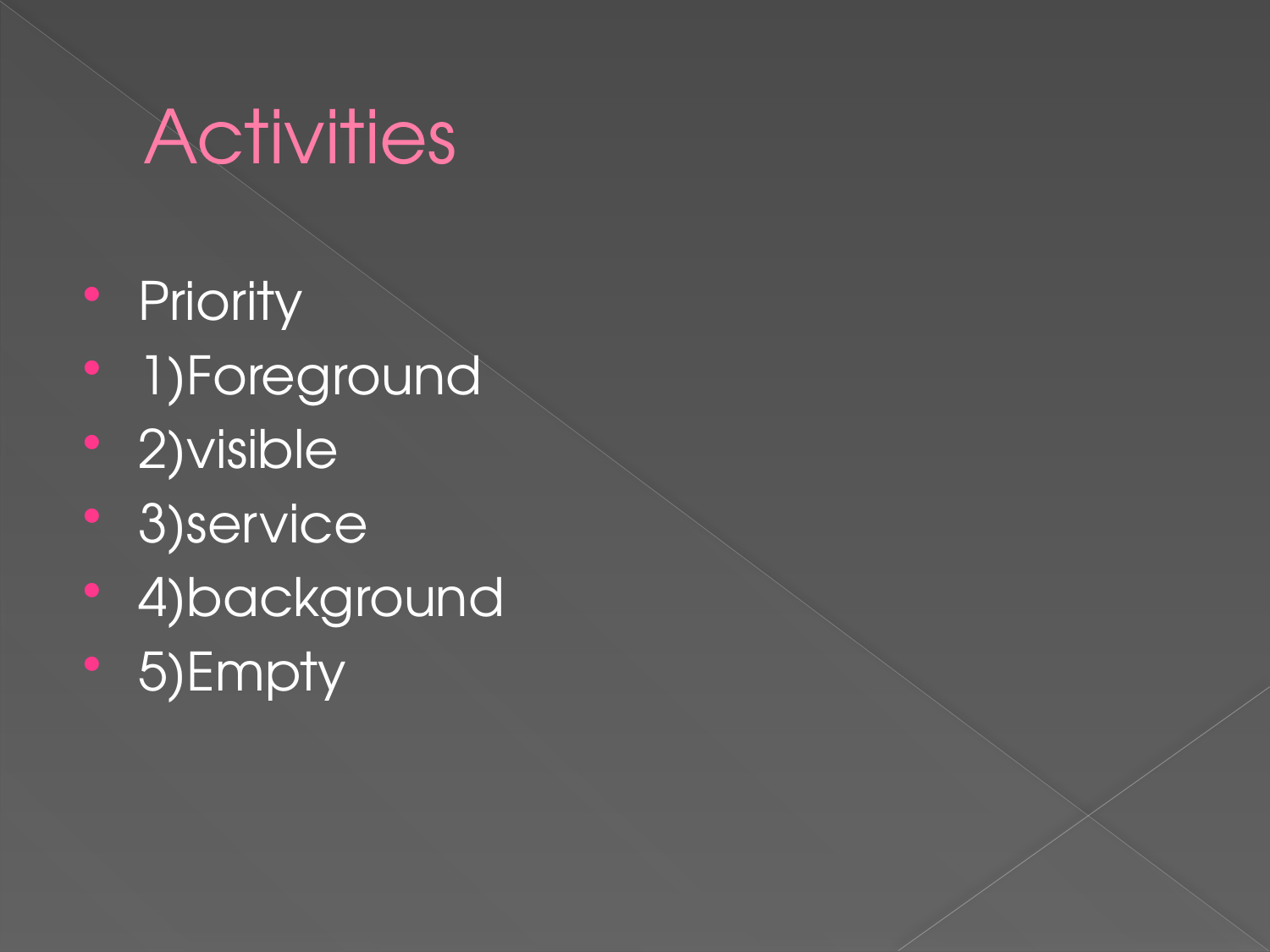

# Activities
Priority
1)Foreground
2)visible
3)service
4)background
5)Empty